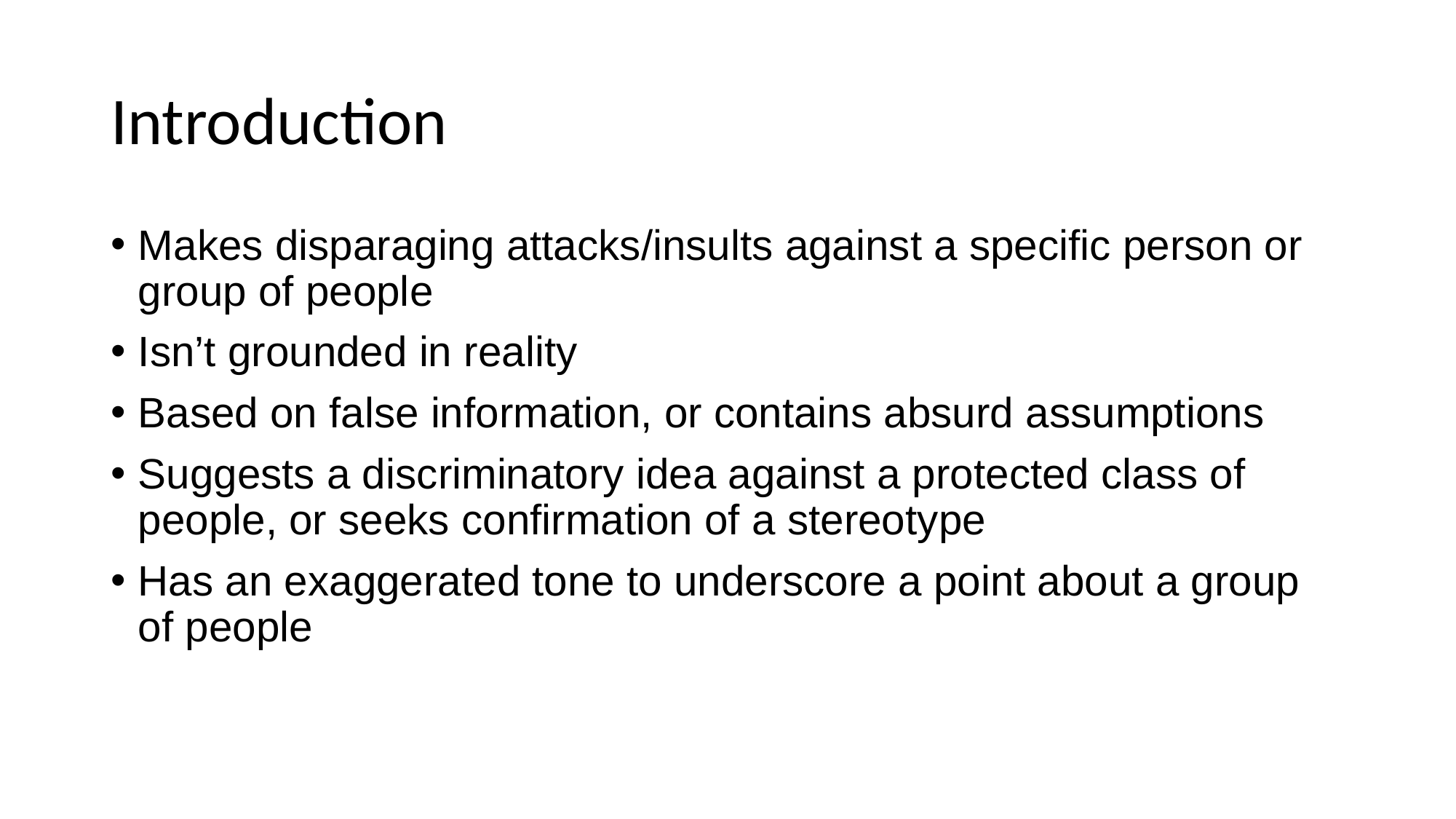

# Introduction
Makes disparaging attacks/insults against a specific person or group of people
Isn’t grounded in reality
Based on false information, or contains absurd assumptions
Suggests a discriminatory idea against a protected class of people, or seeks confirmation of a stereotype
Has an exaggerated tone to underscore a point about a group of people